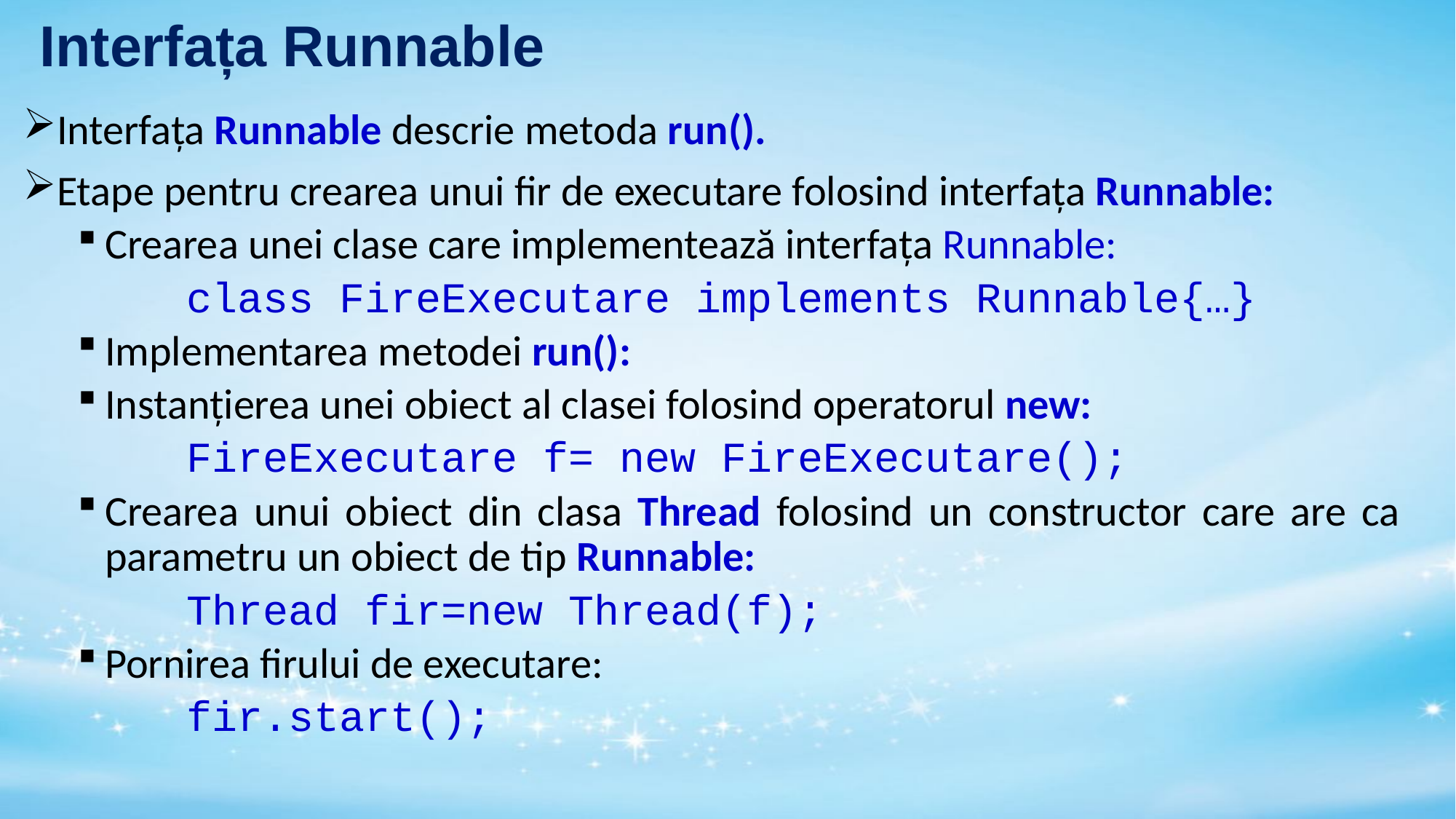

# Interfața Runnable
Interfața Runnable descrie metoda run().
Etape pentru crearea unui fir de executare folosind interfața Runnable:
Crearea unei clase care implementează interfața Runnable:
	class FireExecutare implements Runnable{…}
Implementarea metodei run():
Instanțierea unei obiect al clasei folosind operatorul new:
	FireExecutare f= new FireExecutare();
Crearea unui obiect din clasa Thread folosind un constructor care are ca parametru un obiect de tip Runnable:
	Thread fir=new Thread(f);
Pornirea firului de executare:
	fir.start();